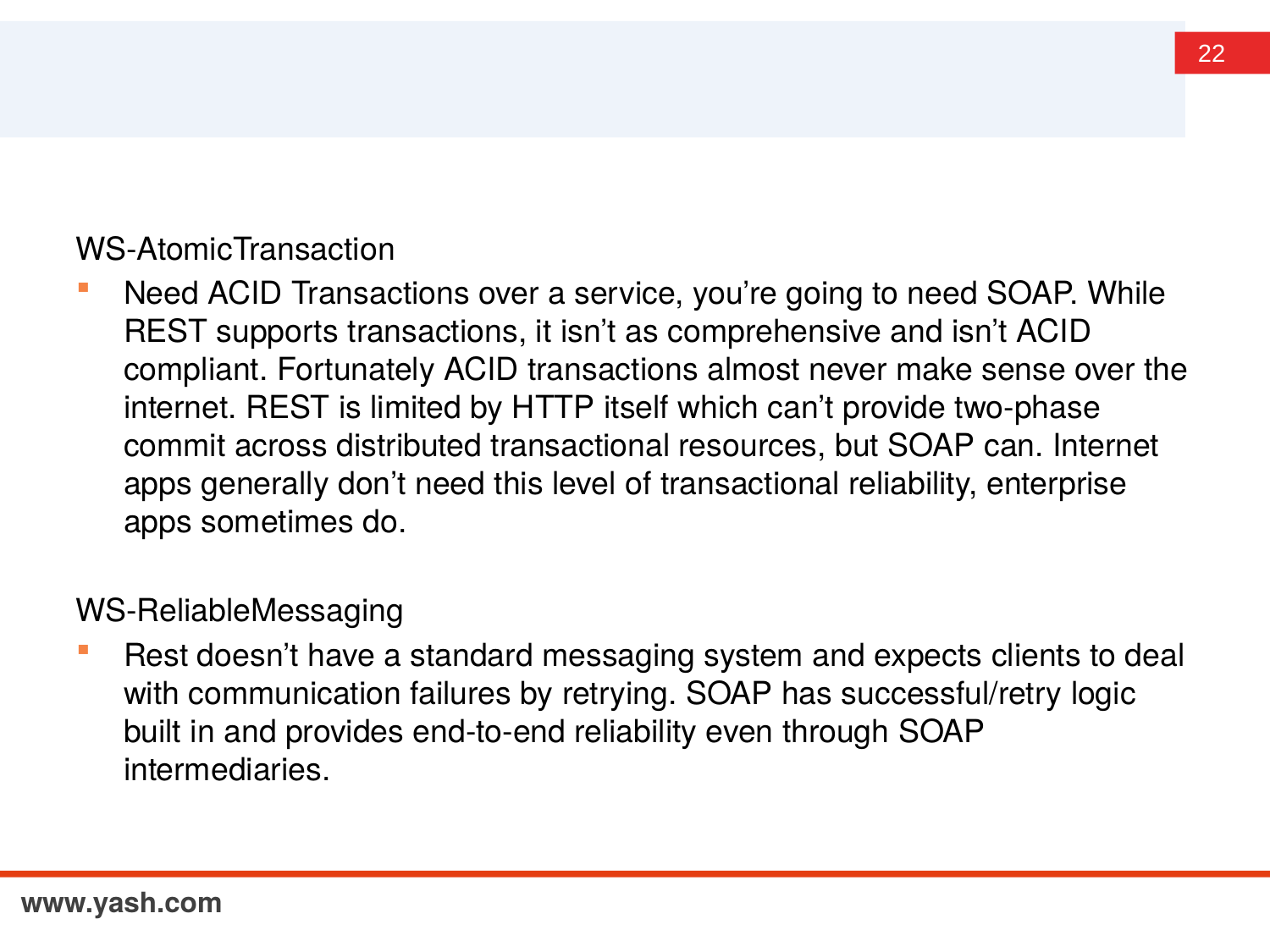

#
WS-AtomicTransaction
Need ACID Transactions over a service, you’re going to need SOAP. While REST supports transactions, it isn’t as comprehensive and isn’t ACID compliant. Fortunately ACID transactions almost never make sense over the internet. REST is limited by HTTP itself which can’t provide two-phase commit across distributed transactional resources, but SOAP can. Internet apps generally don’t need this level of transactional reliability, enterprise apps sometimes do.

WS-ReliableMessaging
Rest doesn’t have a standard messaging system and expects clients to deal with communication failures by retrying. SOAP has successful/retry logic built in and provides end-to-end reliability even through SOAP intermediaries.